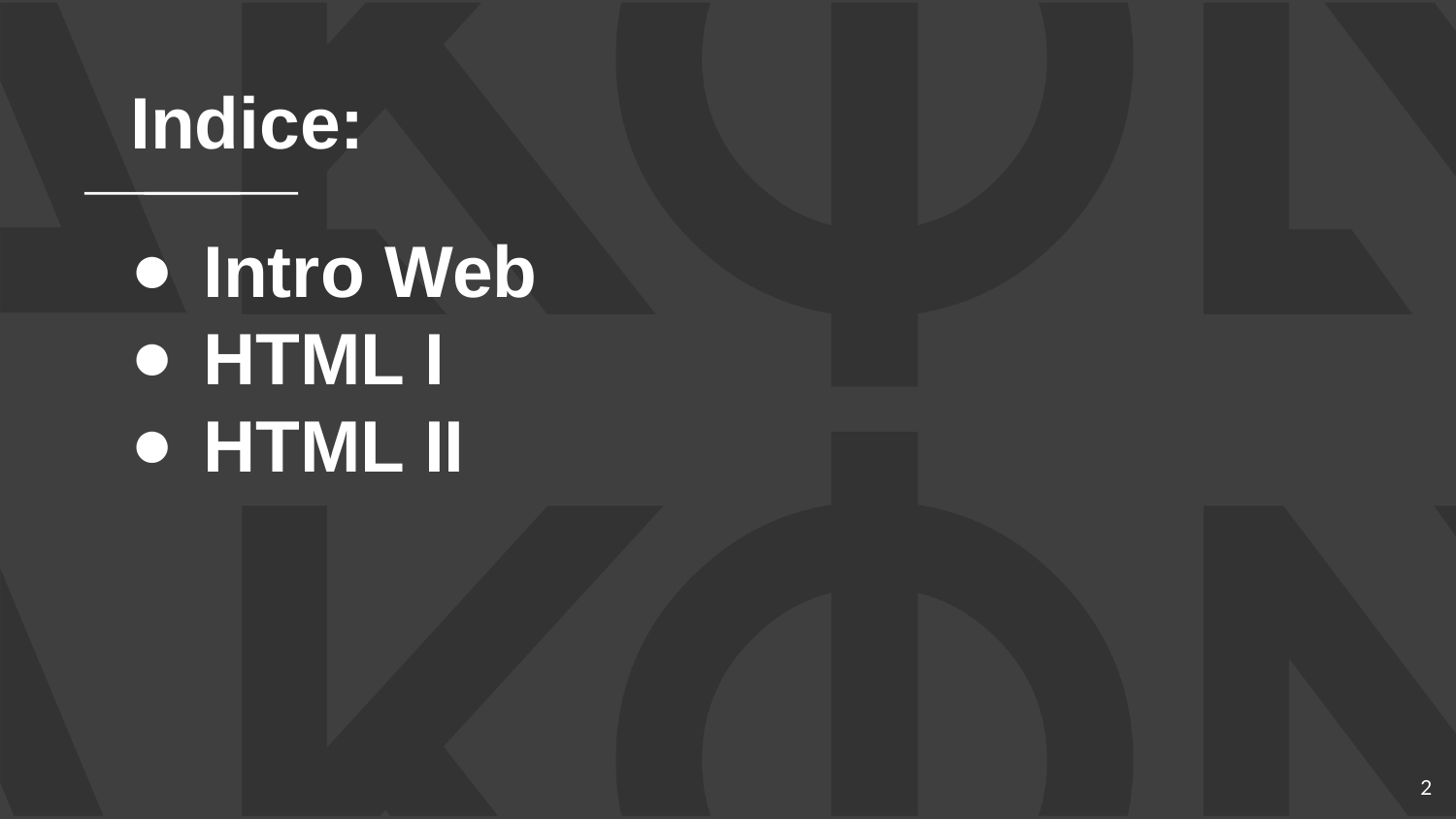

Indice:
# Intro Web
HTML I
HTML II
2